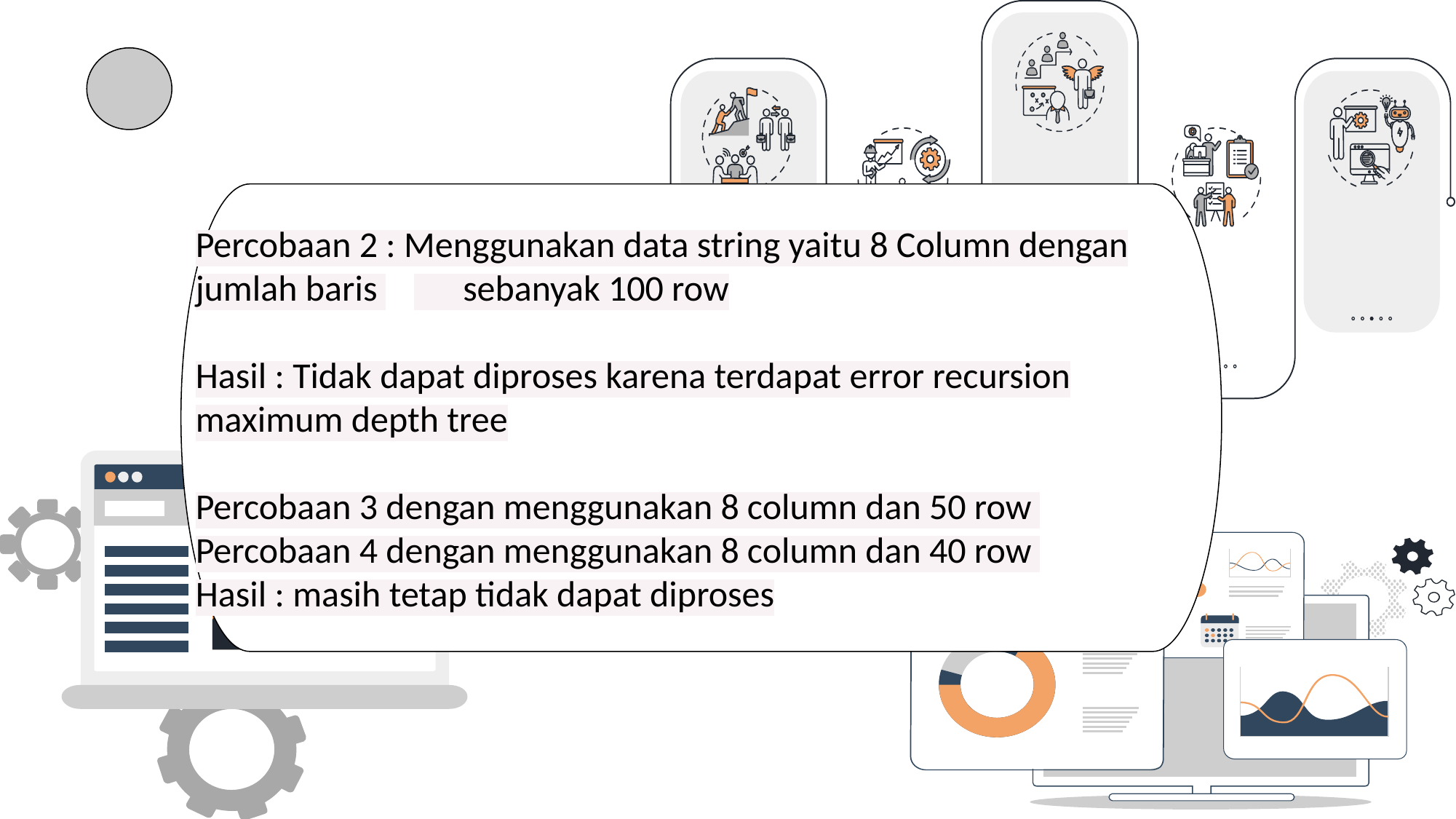

Percobaan 2 : Menggunakan data string yaitu 8 Column dengan jumlah baris 	      sebanyak 100 row

Hasil : Tidak dapat diproses karena terdapat error recursion maximum depth tree

Percobaan 3 dengan menggunakan 8 column dan 50 row
Percobaan 4 dengan menggunakan 8 column dan 40 row
Hasil : masih tetap tidak dapat diproses